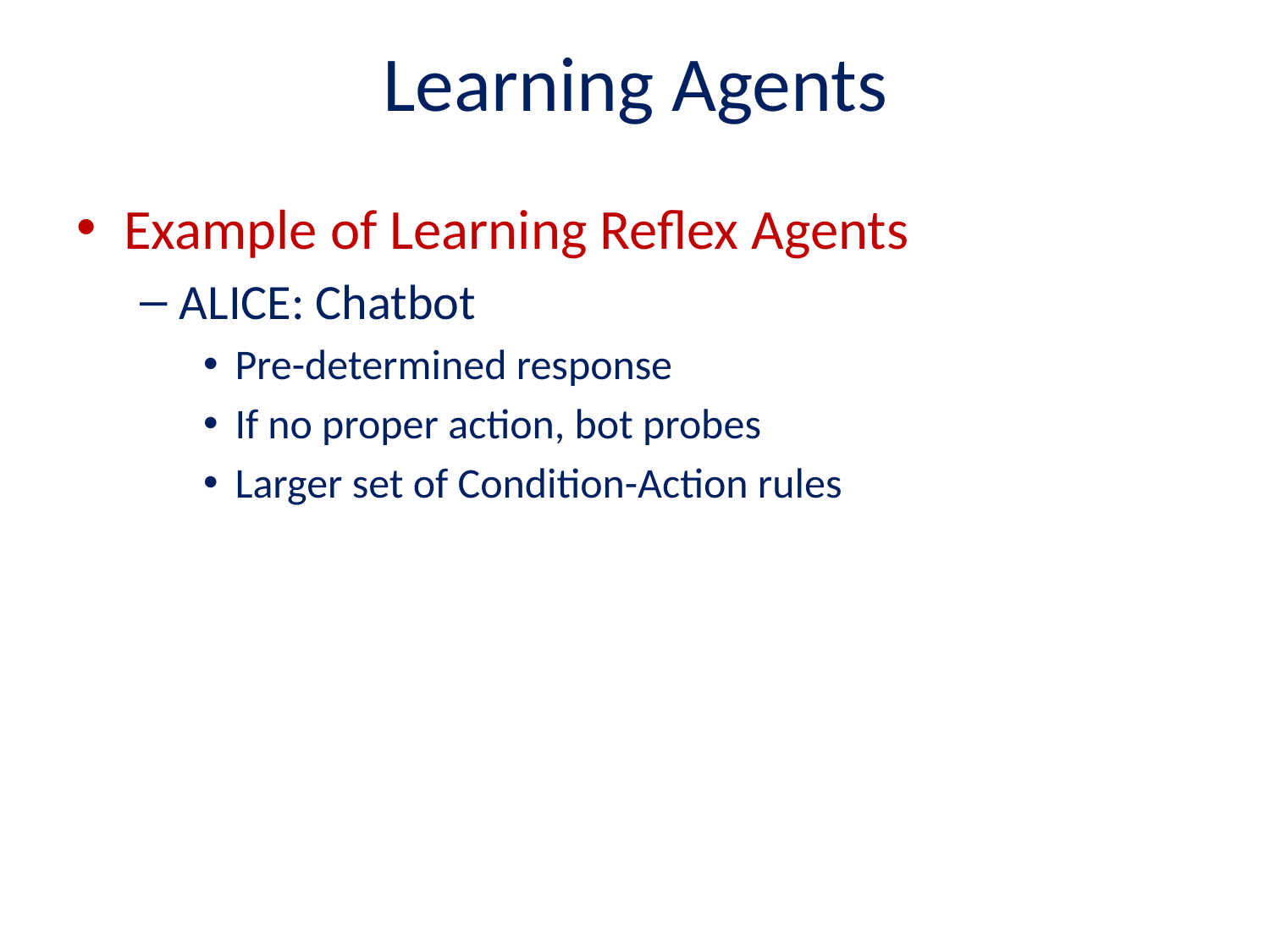

# Learning Agents
Example of Learning Reflex Agents
ALICE: Chatbot
Pre-determined response
If no proper action, bot probes
Larger set of Condition-Action rules